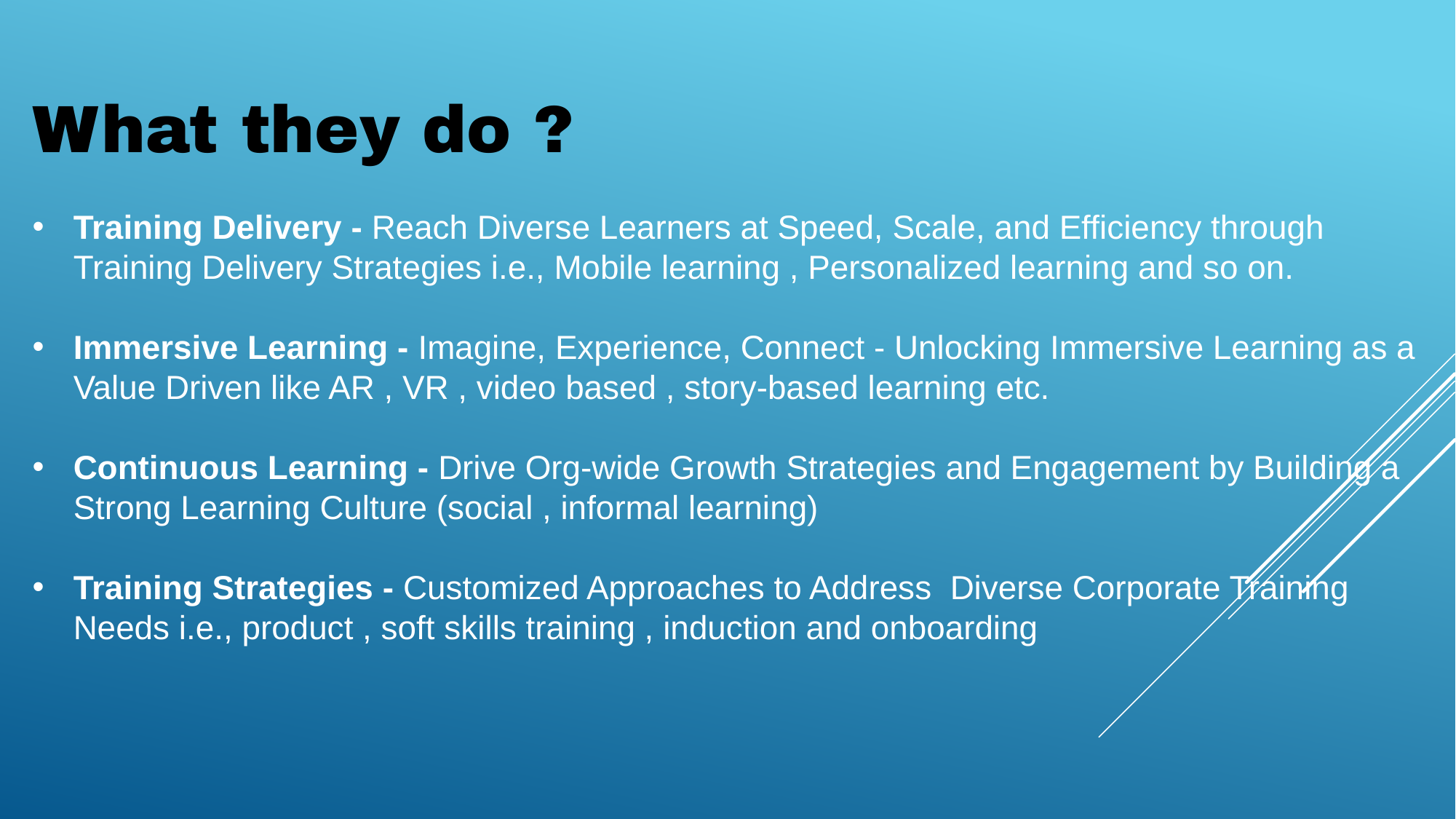

What they do ?

Training Delivery - Reach Diverse Learners at Speed, Scale, and Efficiency through Training Delivery Strategies i.e., Mobile learning , Personalized learning and so on.

Immersive Learning - Imagine, Experience, Connect - Unlocking Immersive Learning as a Value Driven like AR , VR , video based , story-based learning etc.

Continuous Learning - Drive Org-wide Growth Strategies and Engagement by Building a Strong Learning Culture (social , informal learning)

Training Strategies - Customized Approaches to Address  Diverse Corporate Training Needs i.e., product , soft skills training , induction and onboarding